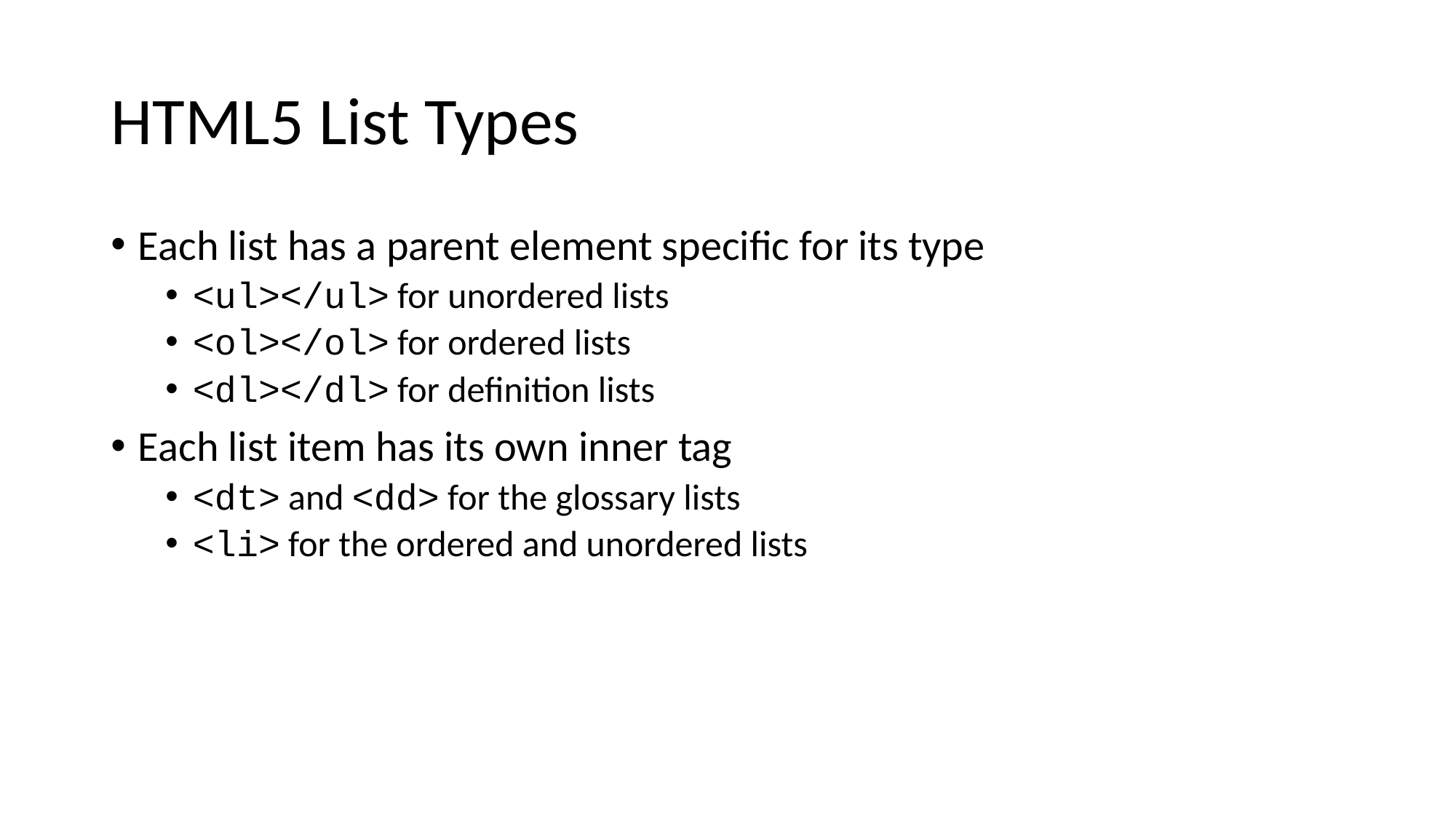

# HTML5 List Types
Each list has a parent element specific for its type
<ul></ul> for unordered lists
<ol></ol> for ordered lists
<dl></dl> for definition lists
Each list item has its own inner tag
<dt> and <dd> for the glossary lists
<li> for the ordered and unordered lists